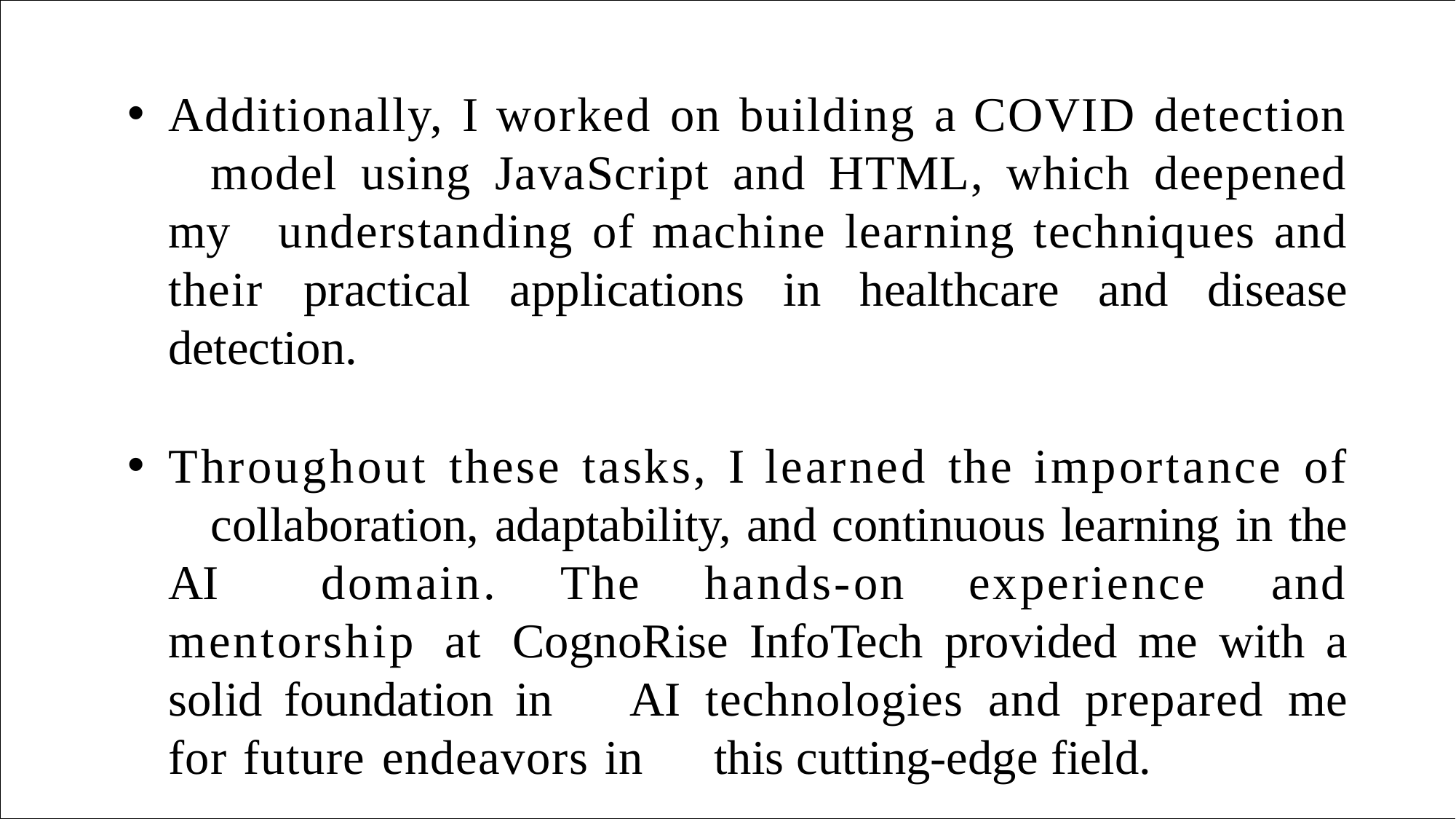

Additionally, I worked on building a COVID detection 	model using JavaScript and HTML, which deepened my 	understanding of machine learning techniques and their 	practical applications in healthcare and disease detection.

Throughout these tasks, I learned the importance of 	collaboration, adaptability, and continuous learning in the AI 	domain. The hands-on experience and mentorship at 	CognoRise InfoTech provided me with a solid foundation in 	AI technologies and prepared me for future endeavors in 	this cutting-edge field.